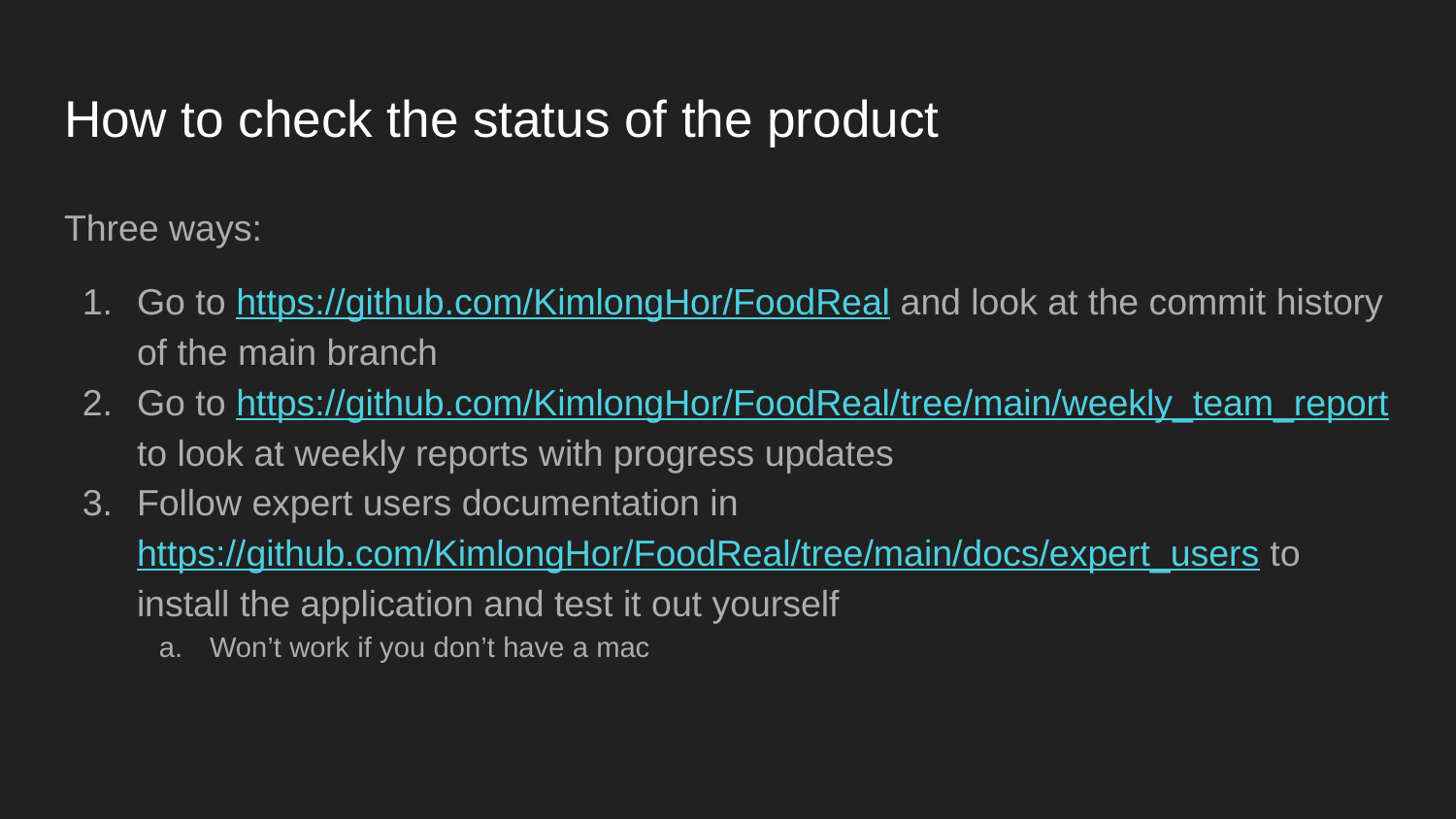

# How to check the status of the product
Three ways:
Go to https://github.com/KimlongHor/FoodReal and look at the commit history of the main branch
Go to https://github.com/KimlongHor/FoodReal/tree/main/weekly_team_report to look at weekly reports with progress updates
Follow expert users documentation in https://github.com/KimlongHor/FoodReal/tree/main/docs/expert_users to install the application and test it out yourself
Won’t work if you don’t have a mac